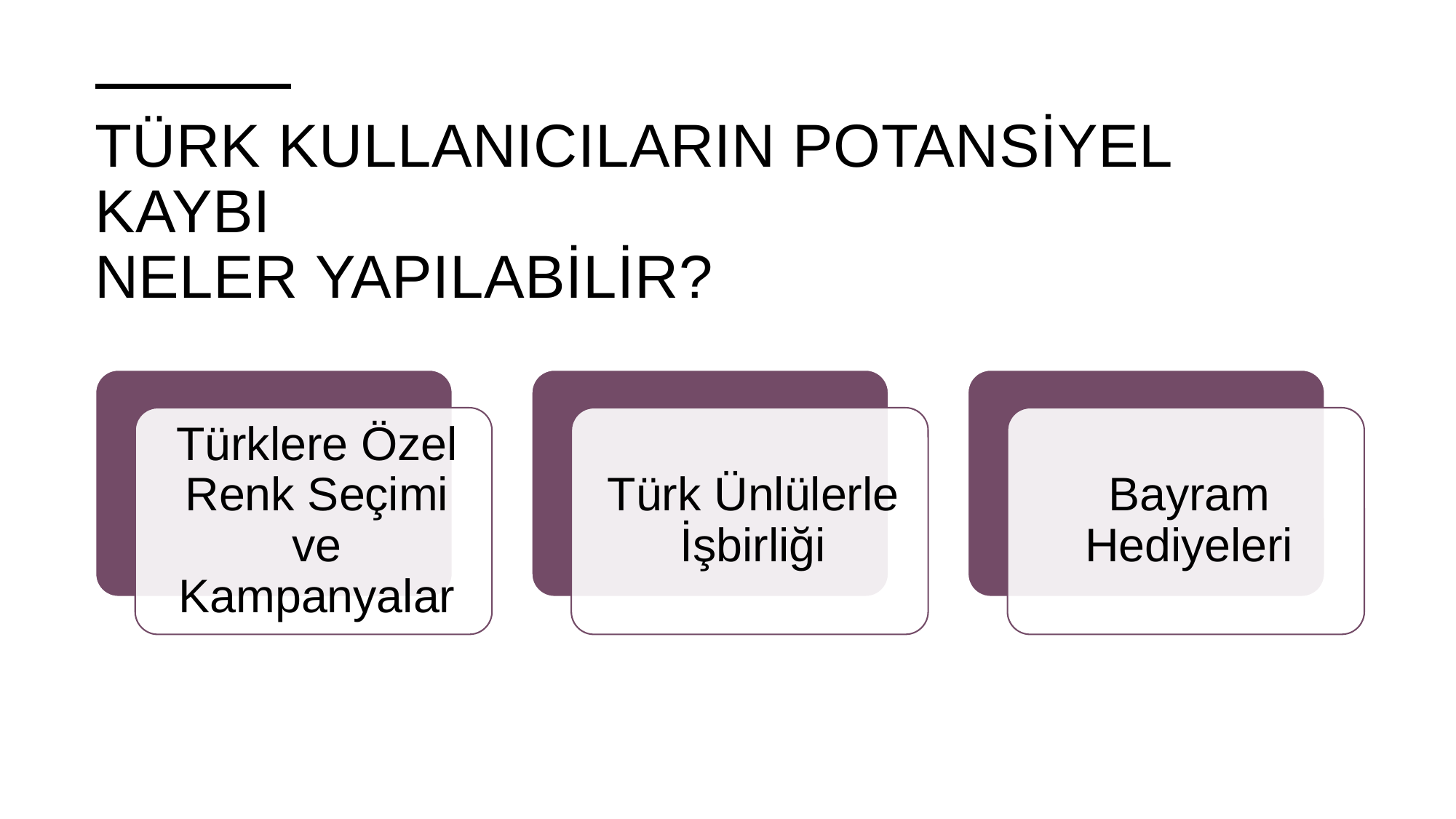

# Türk kullanıcıların potansiyel kaybı Neler yapılabilir?
Türklere Özel Renk Seçimi ve Kampanyalar
Türk Ünlülerle İşbirliği
Bayram Hediyeleri